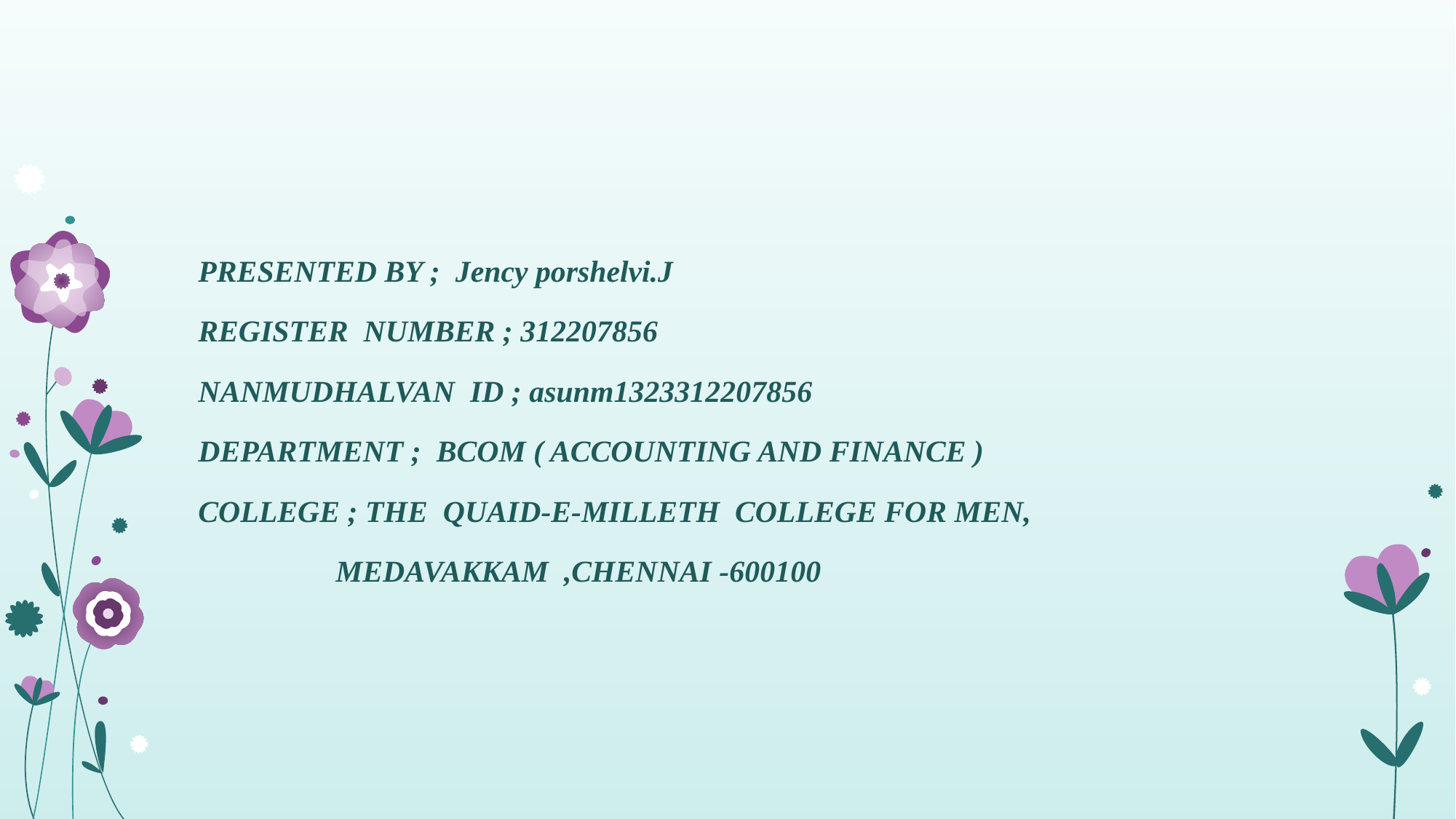

PRESENTED BY ;  Jency porshelvi.J
REGISTER  NUMBER ; 312207856
NANMUDHALVAN  ID ; asunm1323312207856
DEPARTMENT ;  BCOM ( ACCOUNTING AND FINANCE )
COLLEGE ; THE  QUAID-E-MILLETH  COLLEGE FOR MEN,
                  MEDAVAKKAM  ,CHENNAI -600100